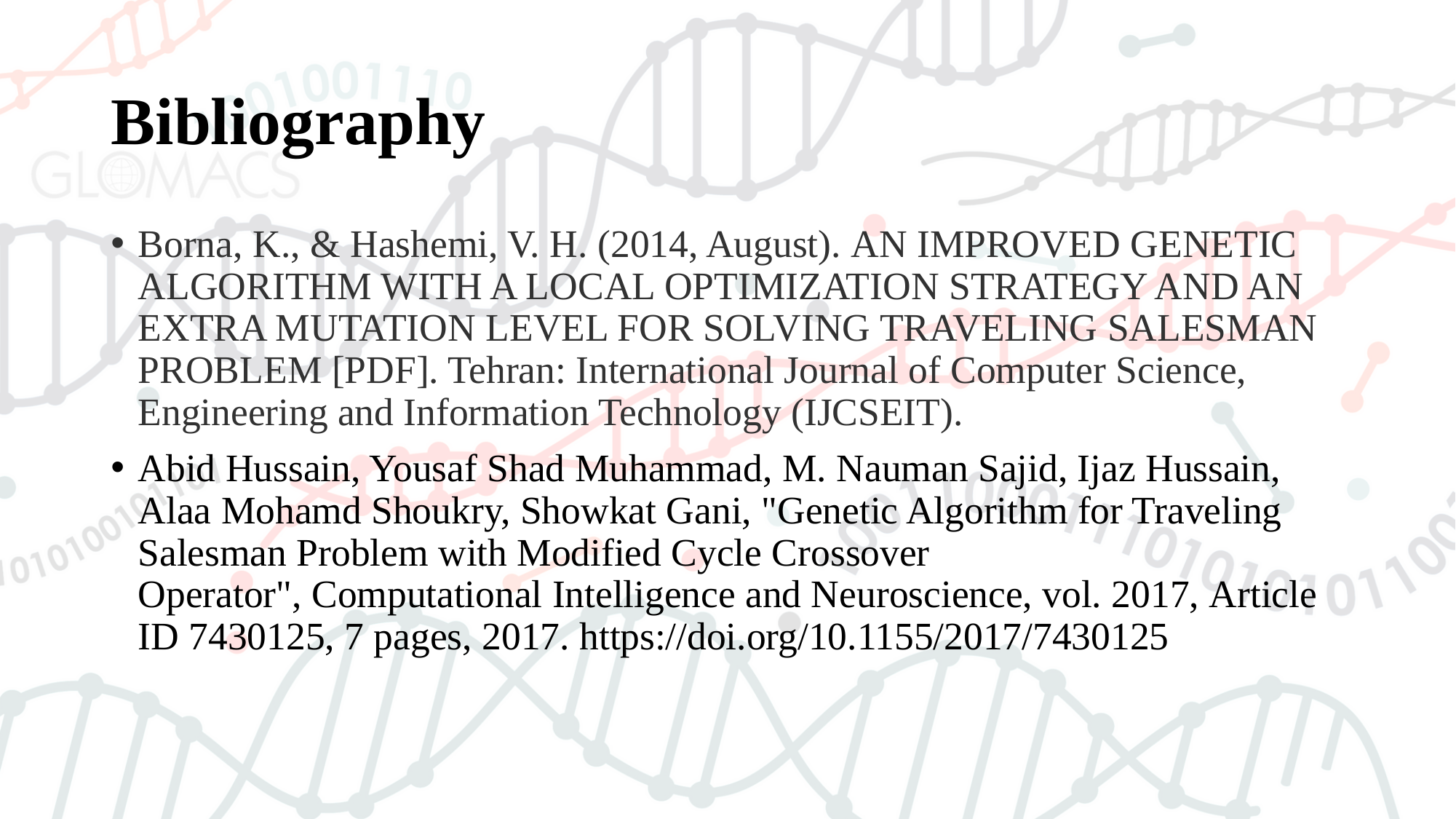

# Bibliography
Borna, K., & Hashemi, V. H. (2014, August). AN IMPROVED GENETIC ALGORITHM WITH A LOCAL OPTIMIZATION STRATEGY AND AN EXTRA MUTATION LEVEL FOR SOLVING TRAVELING SALESMAN PROBLEM [PDF]. Tehran: International Journal of Computer Science, Engineering and Information Technology (IJCSEIT).
Abid Hussain, Yousaf Shad Muhammad, M. Nauman Sajid, Ijaz Hussain, Alaa Mohamd Shoukry, Showkat Gani, "Genetic Algorithm for Traveling Salesman Problem with Modified Cycle Crossover Operator", Computational Intelligence and Neuroscience, vol. 2017, Article ID 7430125, 7 pages, 2017. https://doi.org/10.1155/2017/7430125